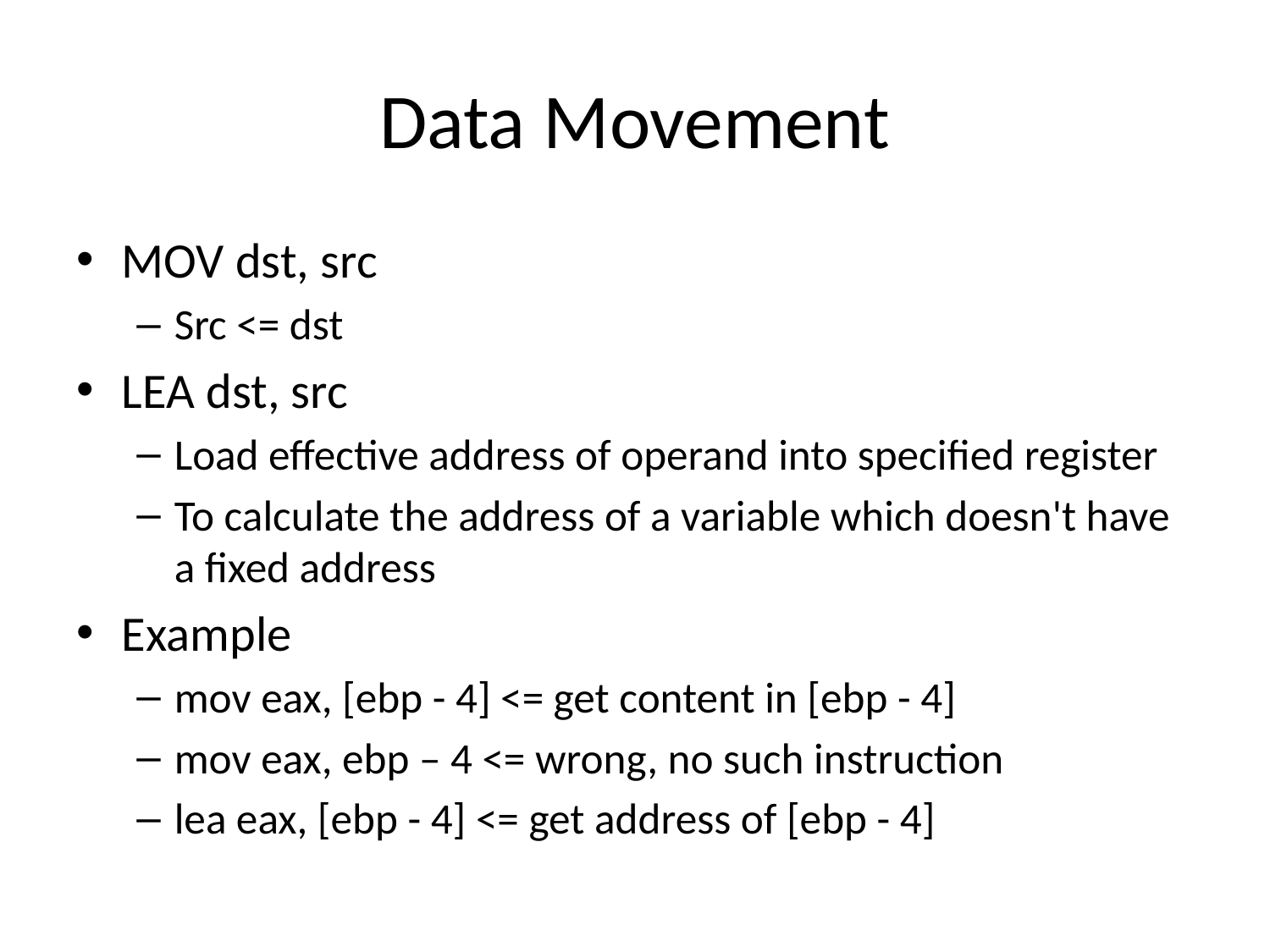

# Data Movement
MOV dst, src
Src <= dst
LEA dst, src
Load effective address of operand into specified register
To calculate the address of a variable which doesn't have a fixed address
Example
mov eax, [ebp - 4] <= get content in [ebp - 4]
mov eax, ebp – 4 <= wrong, no such instruction
lea eax, [ebp - 4] <= get address of [ebp - 4]